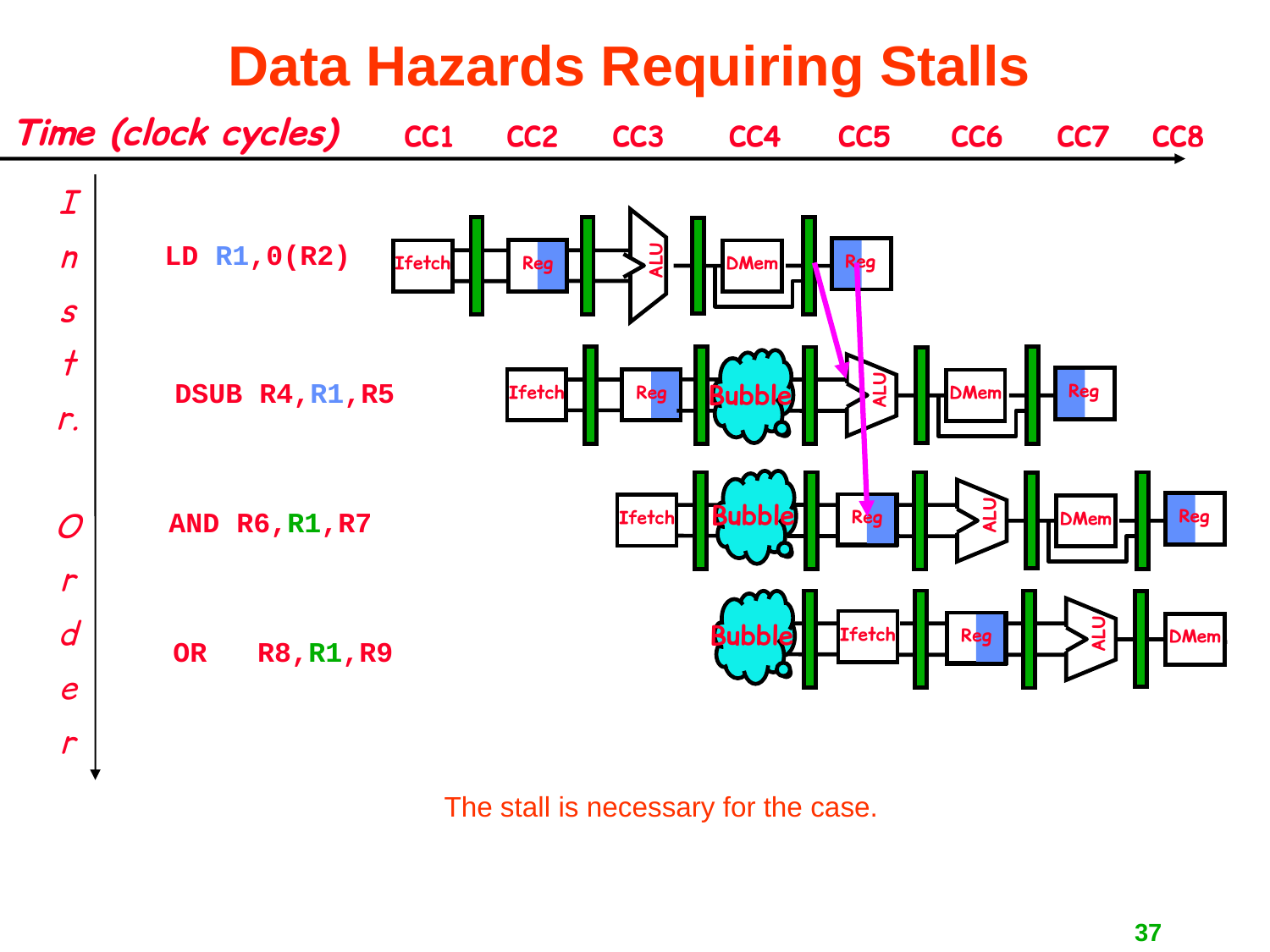

Data Hazards Requiring Stalls
Time (clock cycles)
CC1
CC2
CC3
CC4
CC5
CC6
CC7
CC8

I
n
s
t
r.

O
r
d
e
r

ALU

Reg

Reg

Ifetch

DMem

LD R1,0(R2)

ALU
Reg
DMem

Bubble

Reg

Ifetch

DSUB R4,R1,R5

Bubble

ALU
Reg
DMem

Reg

Ifetch

AND R6,R1,R7

Bubble

Ifetch

Reg

ALU
DMem

OR   R8,R1,R9

The stall is necessary for the case.
37